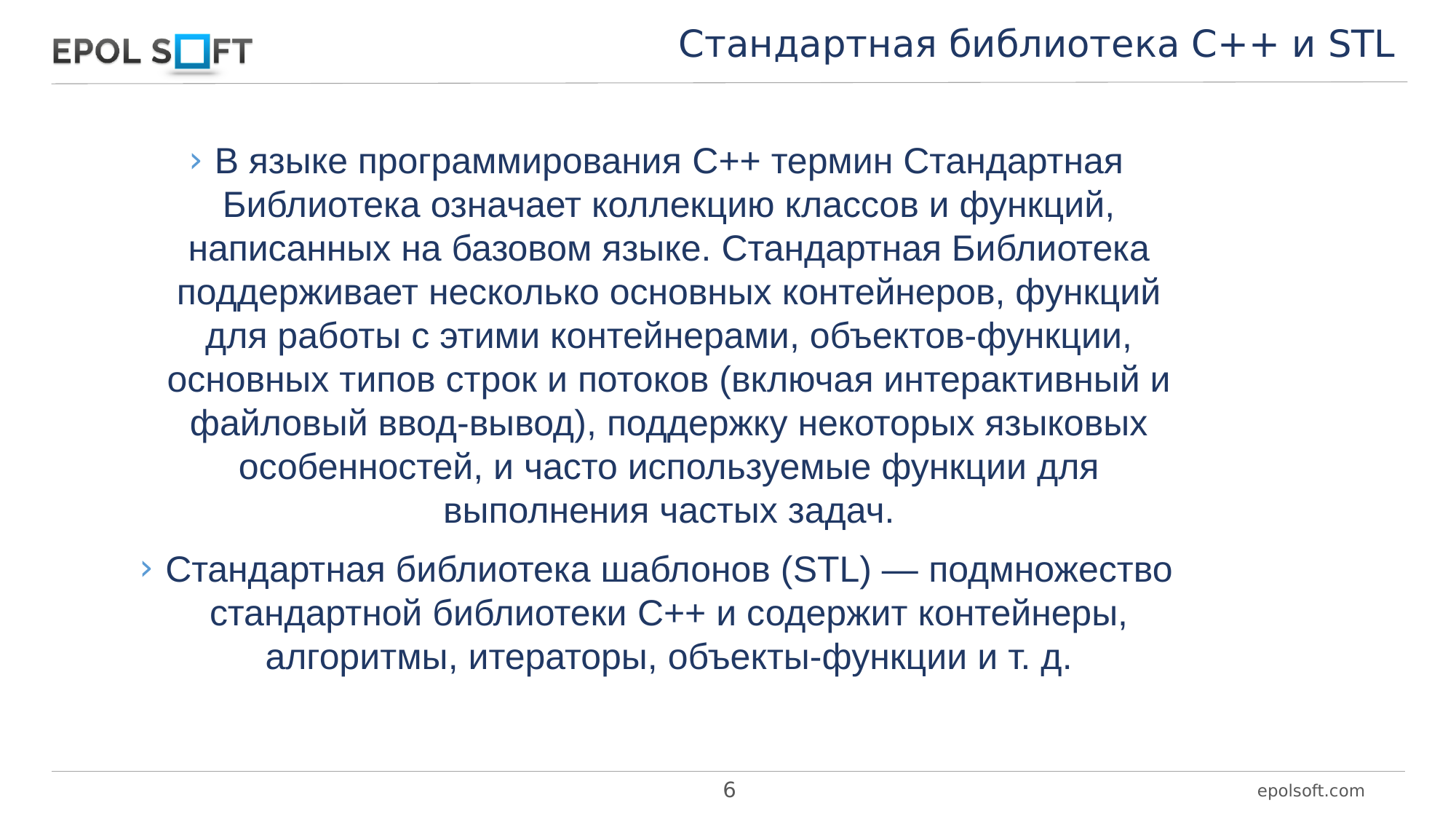

Стандартная библиотека С++ и STL
В языке программирования C++ термин Стандартная Библиотека означает коллекцию классов и функций, написанных на базовом языке. Стандартная Библиотека поддерживает несколько основных контейнеров, функций для работы с этими контейнерами, объектов-функции, основных типов строк и потоков (включая интерактивный и файловый ввод-вывод), поддержку некоторых языковых особенностей, и часто используемые функции для выполнения частых задач.
Стандартная библиотека шаблонов (STL) — подмножество стандартной библиотеки C++ и содержит контейнеры, алгоритмы, итераторы, объекты-функции и т. д.
6